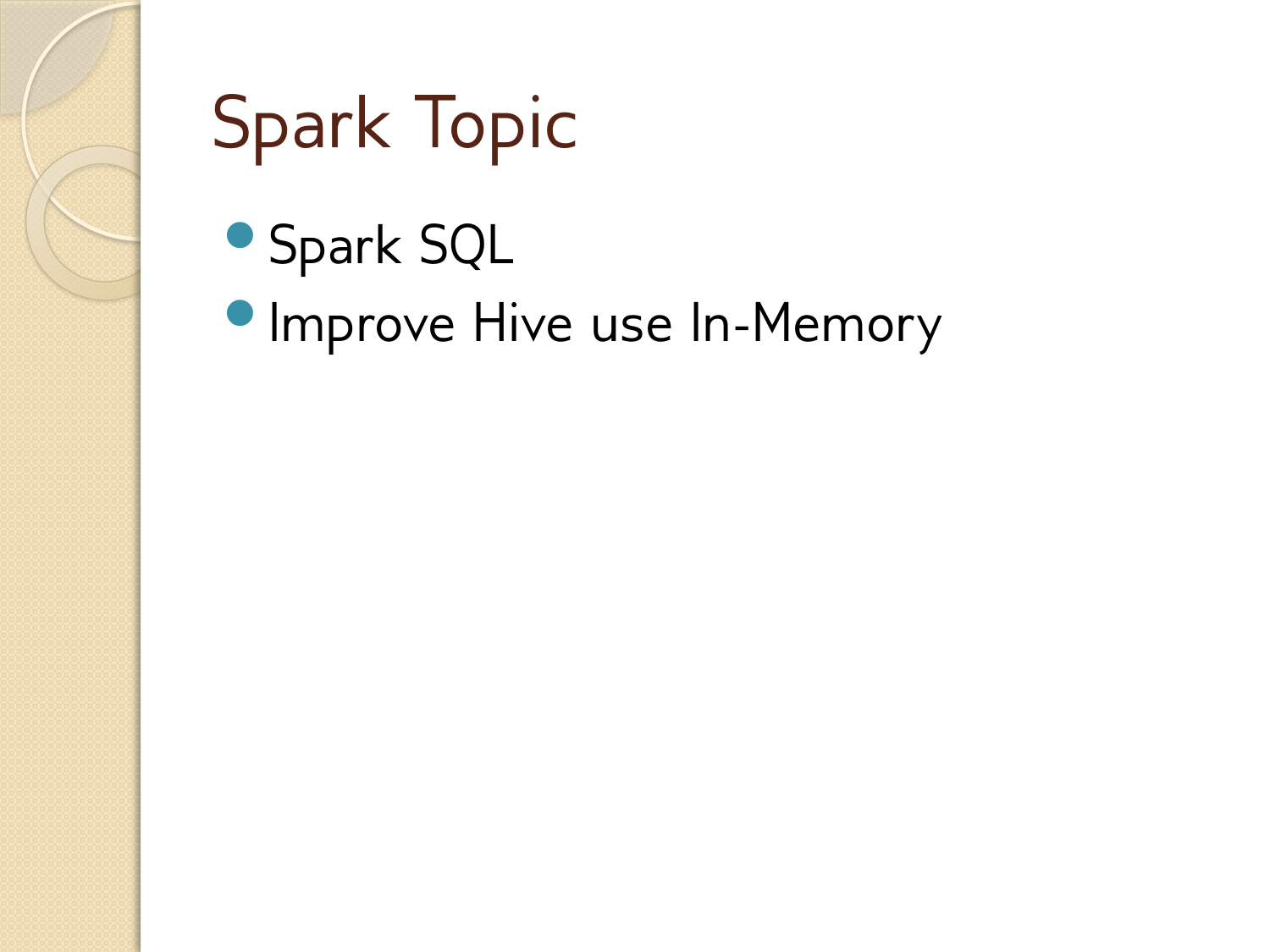

# Spark Topic
Spark SQL
Improve Hive use In-Memory